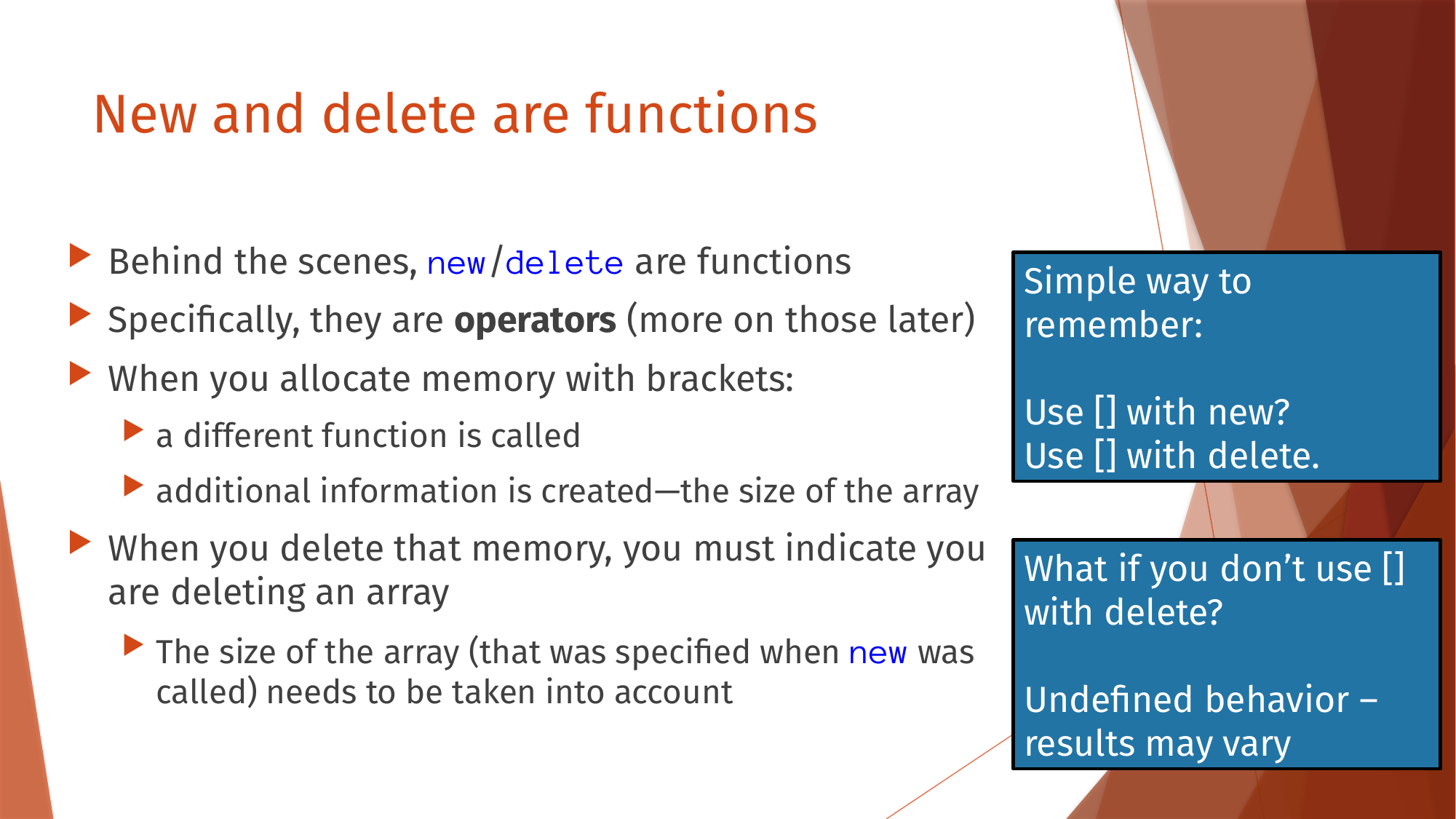

# New and delete are functions
Behind the scenes, new/delete are functions
Specifically, they are operators (more on those later)
When you allocate memory with brackets:
a different function is called
additional information is created—the size of the array
When you delete that memory, you must indicate you are deleting an array
The size of the array (that was specified when new was called) needs to be taken into account
Simple way to remember:

Use [] with new?
Use [] with delete.
What if you don’t use [] with delete?
Undefined behavior – results may vary